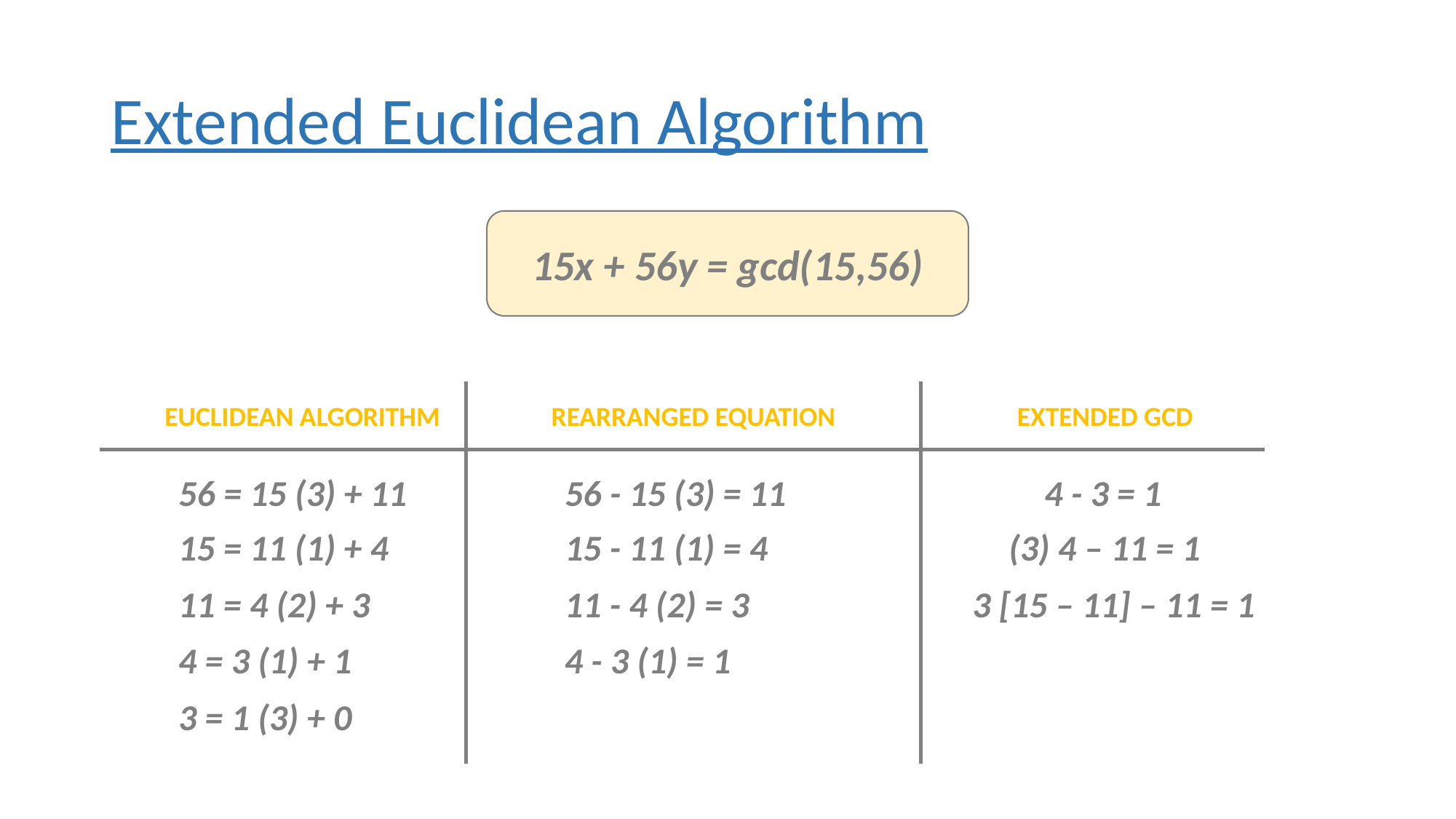

# Extended Euclidean Algorithm
15x + 56y = gcd(15,56)
EUCLIDEAN ALGORITHM
REARRANGED EQUATION
EXTENDED GCD
56 = 15 (3) + 11
56 - 15 (3) = 11
4 - 3 = 1
15 = 11 (1) + 4
15 - 11 (1) = 4
(3) 4 – 11 = 1
11 = 4 (2) + 3
11 - 4 (2) = 3
3 [15 – 11] – 11 = 1
4 = 3 (1) + 1
4 - 3 (1) = 1
3 = 1 (3) + 0